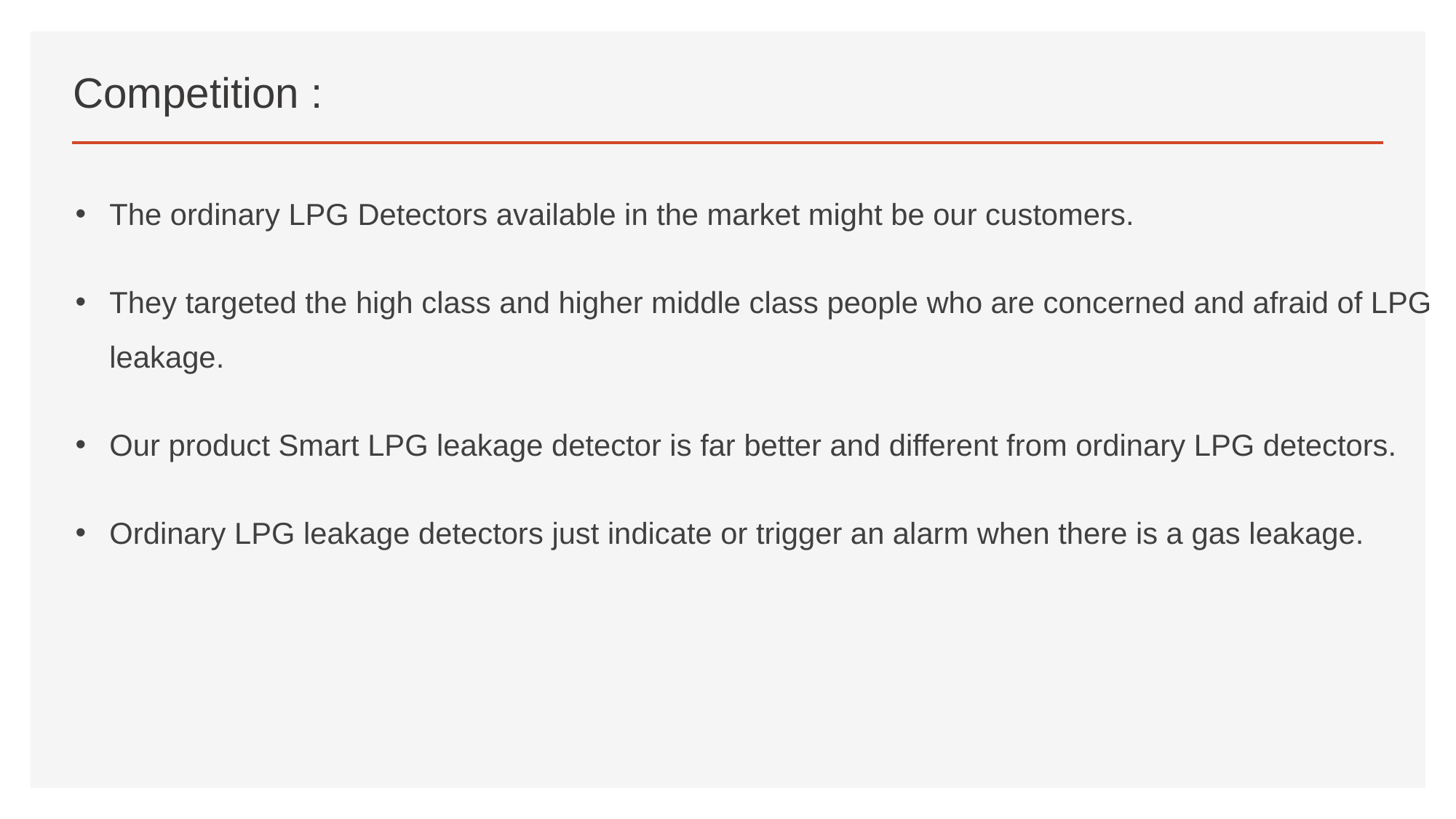

# Competition :
The ordinary LPG Detectors available in the market might be our customers.
They targeted the high class and higher middle class people who are concerned and afraid of LPG leakage.
Our product Smart LPG leakage detector is far better and different from ordinary LPG detectors.
Ordinary LPG leakage detectors just indicate or trigger an alarm when there is a gas leakage.